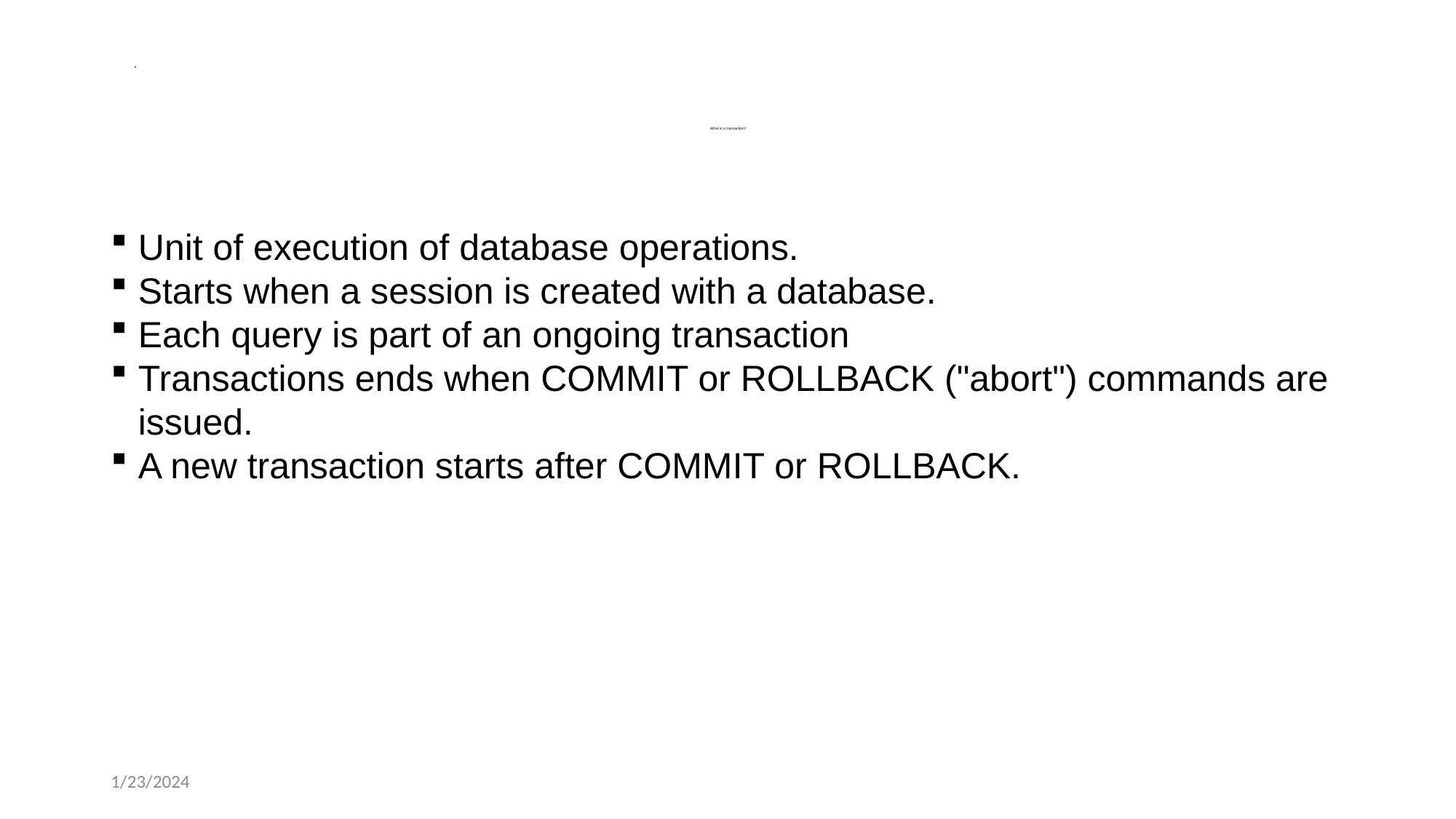

# What is a transaction?
Unit of execution of database operations.
Starts when a session is created with a database.
Each query is part of an ongoing transaction
Transactions ends when COMMIT or ROLLBACK ("abort") commands are issued.
A new transaction starts after COMMIT or ROLLBACK.
1/23/2024